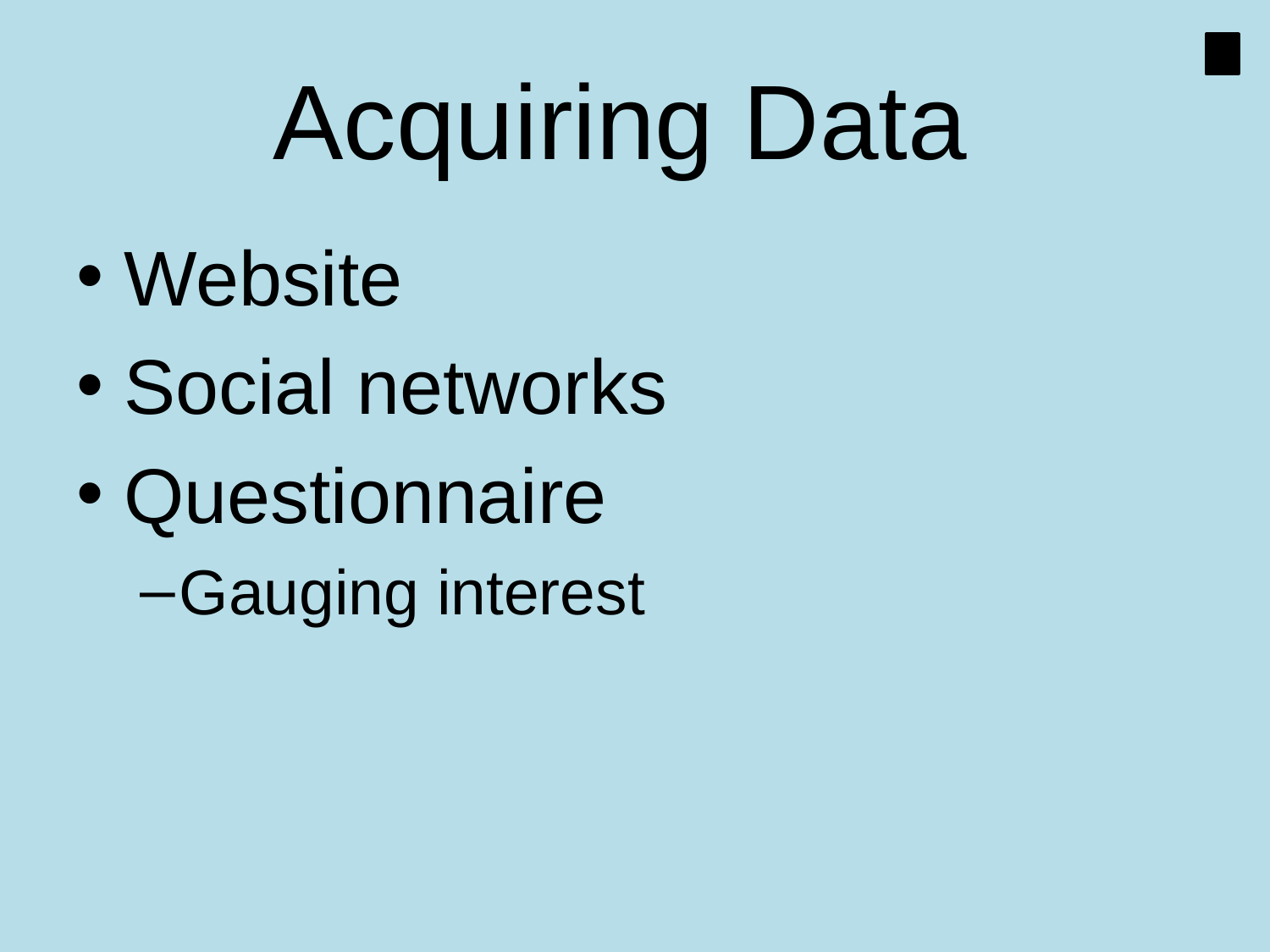

# Acquiring Data
Website
Social networks
Questionnaire
Gauging interest